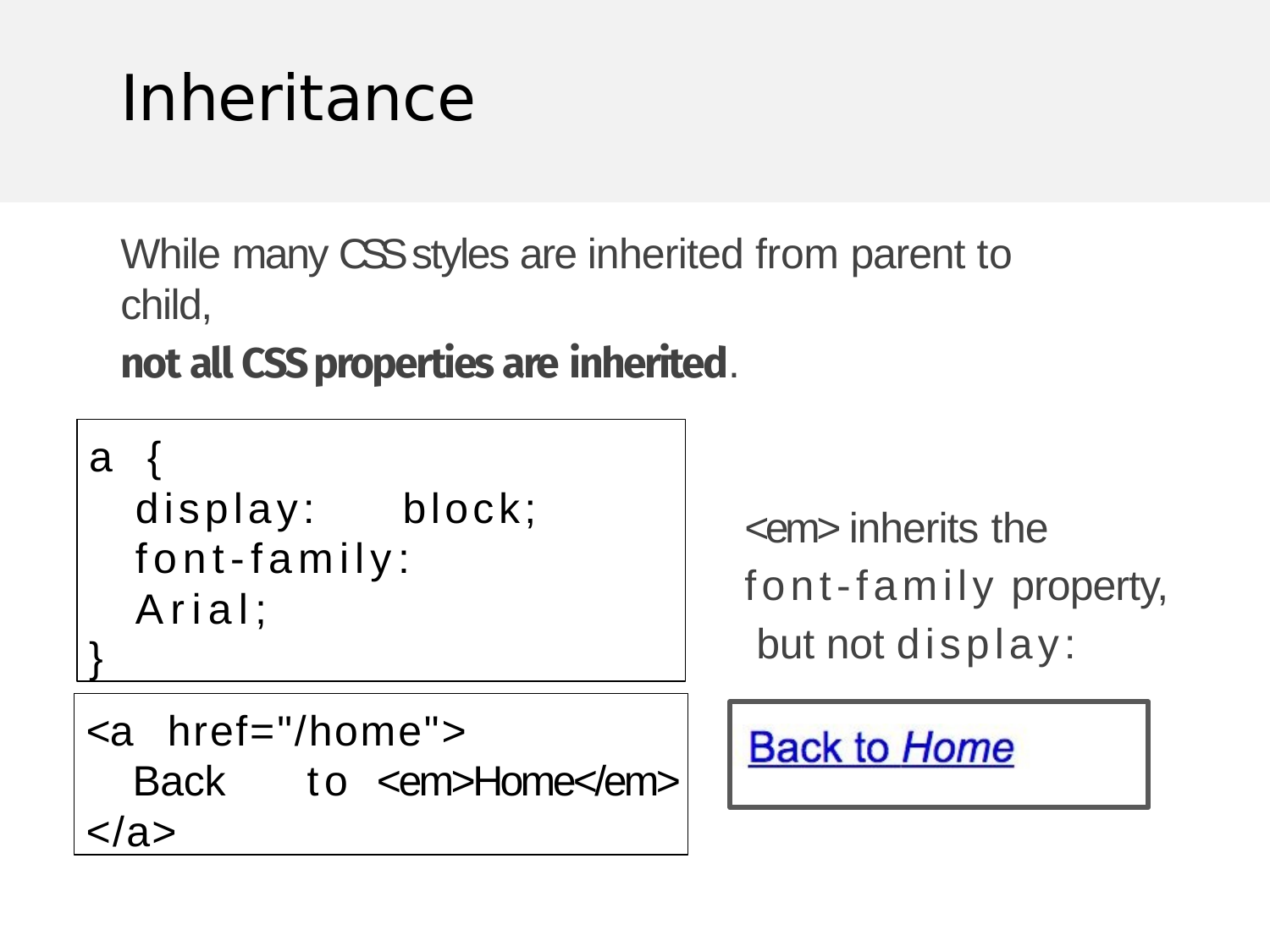

# Inheritance
While many CSS styles are inherited from parent to child,
not all CSS properties are inherited.
a	{
display:	block;  font-family:	Arial;
}
<em> inherits the
font-family property,  but not display:
<a	href="/home">
Back	to	<em>Home</em>
</a>